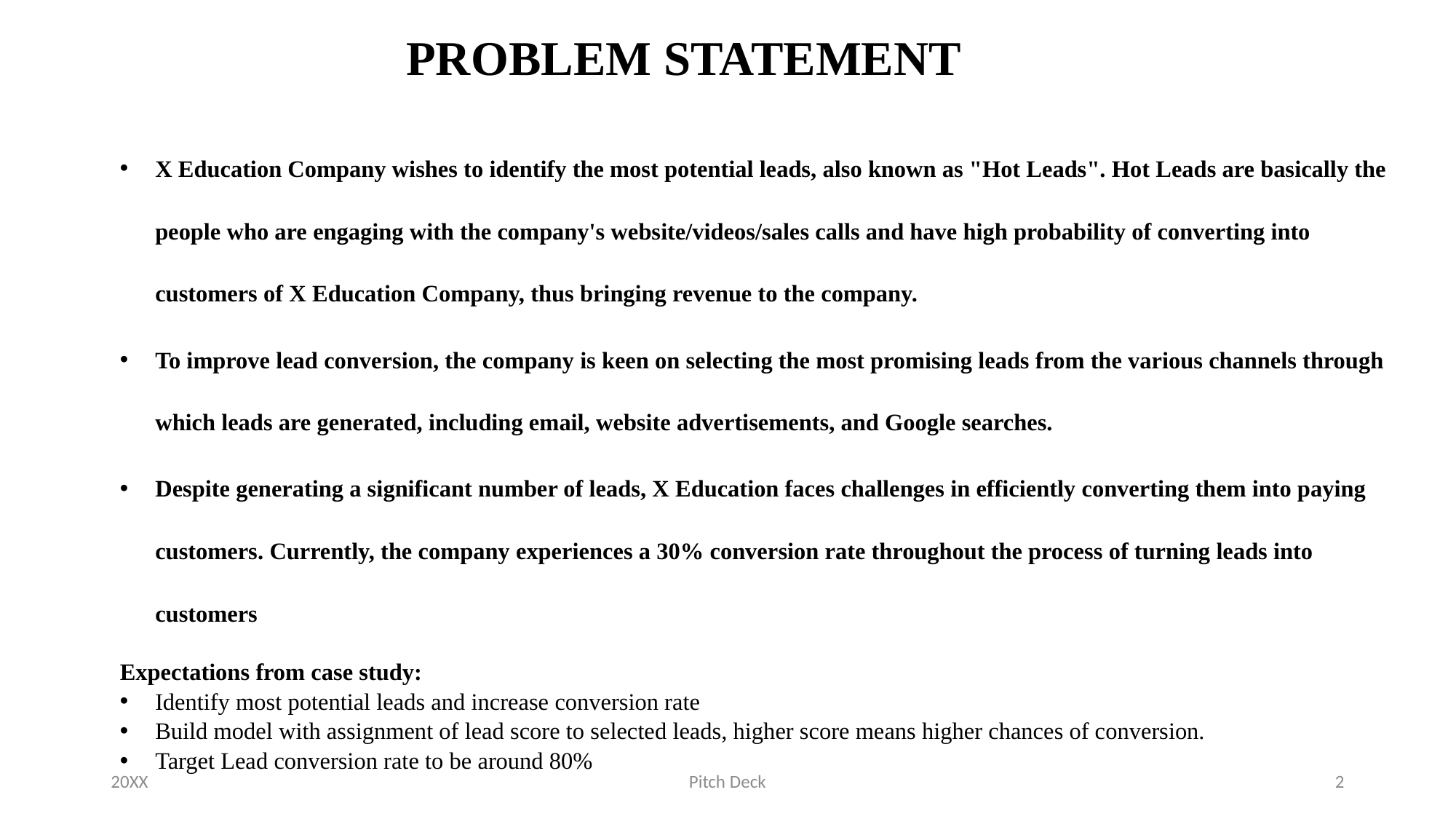

# PROBLEM STATEMENT
X Education Company wishes to identify the most potential leads, also known as "Hot Leads". Hot Leads are basically the people who are engaging with the company's website/videos/sales calls and have high probability of converting into customers of X Education Company, thus bringing revenue to the company.
To improve lead conversion, the company is keen on selecting the most promising leads from the various channels through which leads are generated, including email, website advertisements, and Google searches.
Despite generating a significant number of leads, X Education faces challenges in efficiently converting them into paying customers. Currently, the company experiences a 30% conversion rate throughout the process of turning leads into customers

Expectations from case study:
Identify most potential leads and increase conversion rate
Build model with assignment of lead score to selected leads, higher score means higher chances of conversion.
Target Lead conversion rate to be around 80%
20XX
Pitch Deck
2